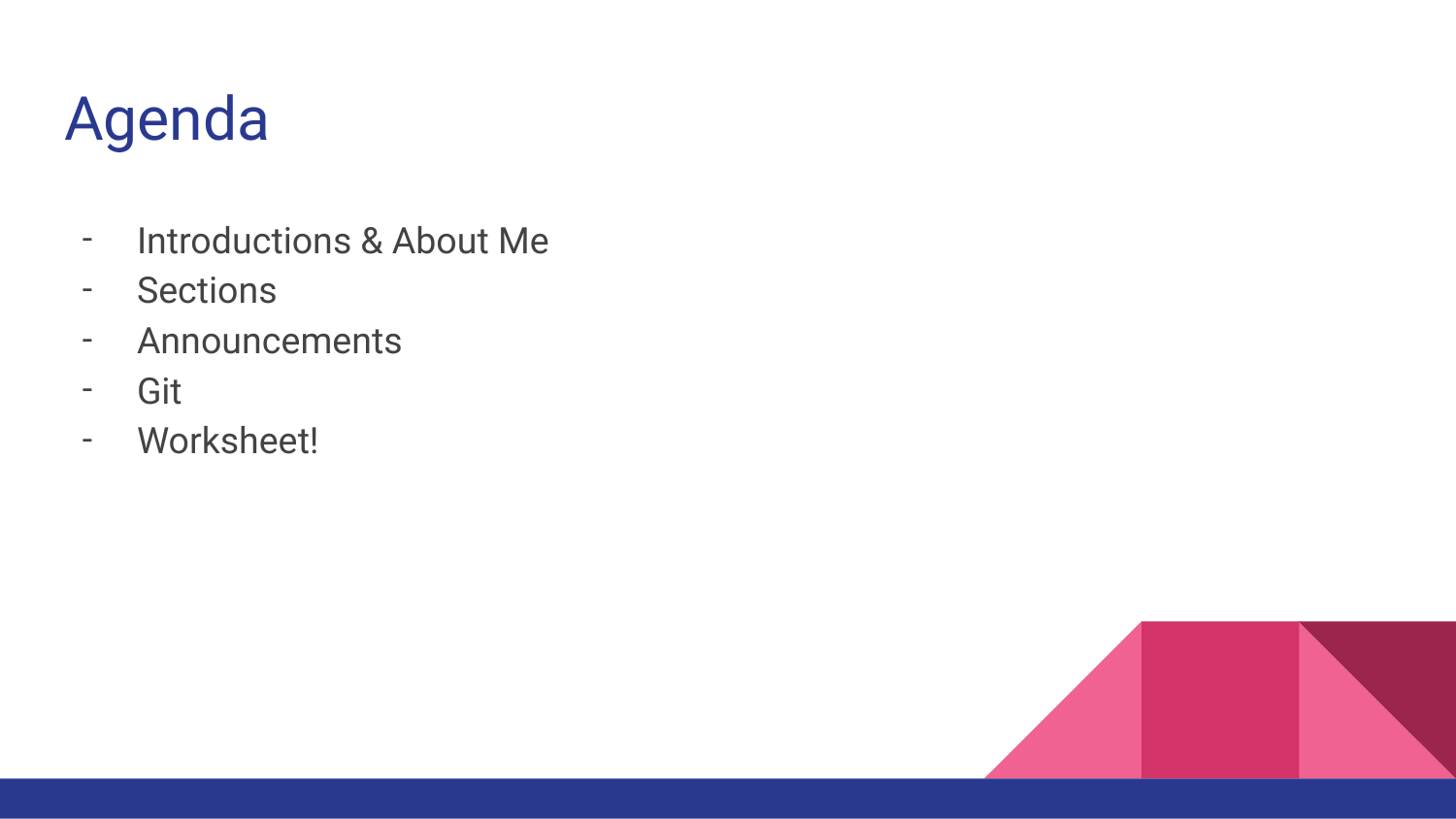

# Agenda
Introductions & About Me
Sections
Announcements
Git
Worksheet!